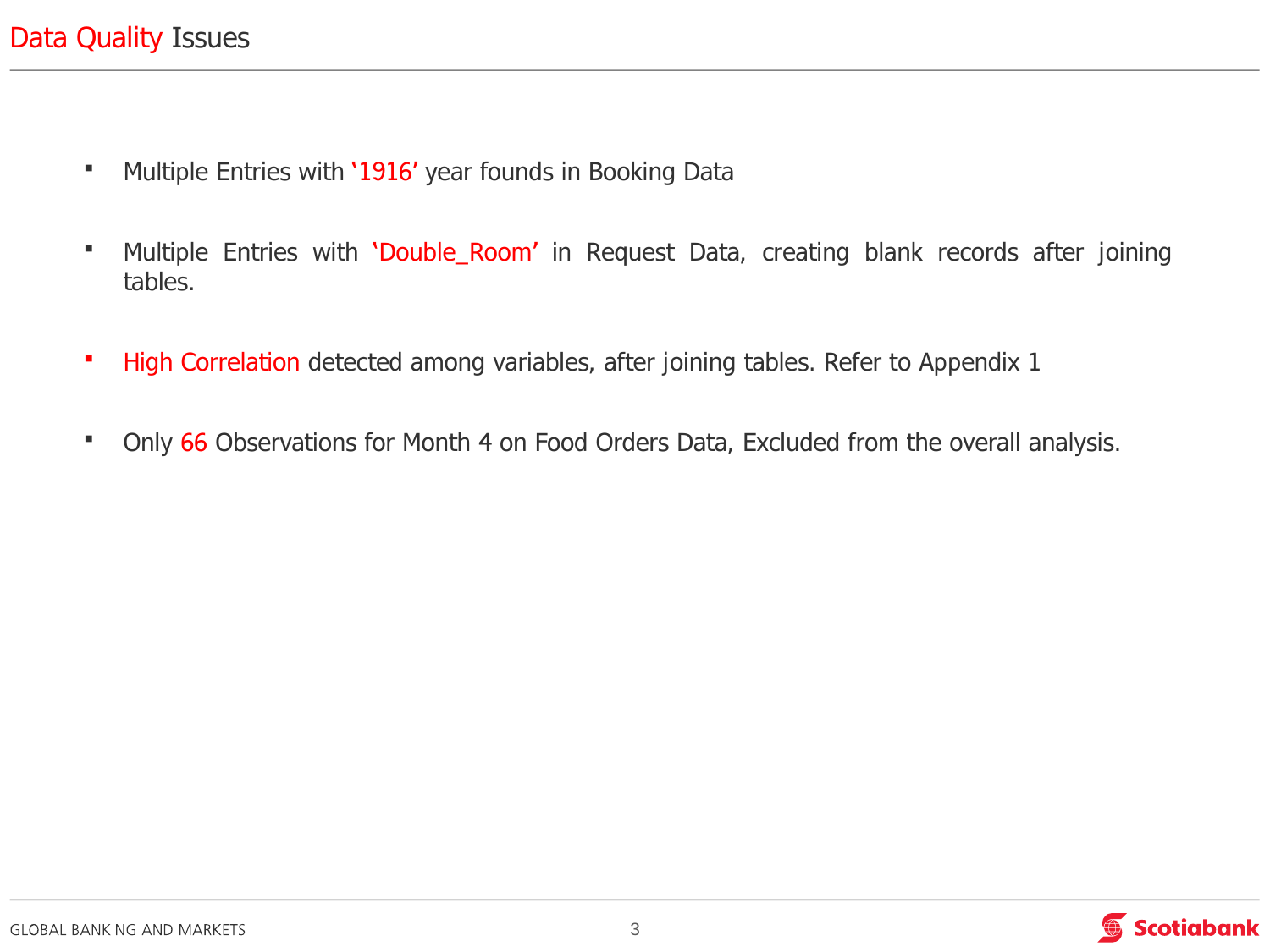

# Data Quality Issues
Multiple Entries with ‘1916’ year founds in Booking Data

Multiple Entries with ‘Double_Room’ in Request Data, creating blank records after joining tables.

High Correlation detected among variables, after joining tables. Refer to Appendix 1

Only 66 Observations for Month 4 on Food Orders Data, Excluded from the overall analysis.